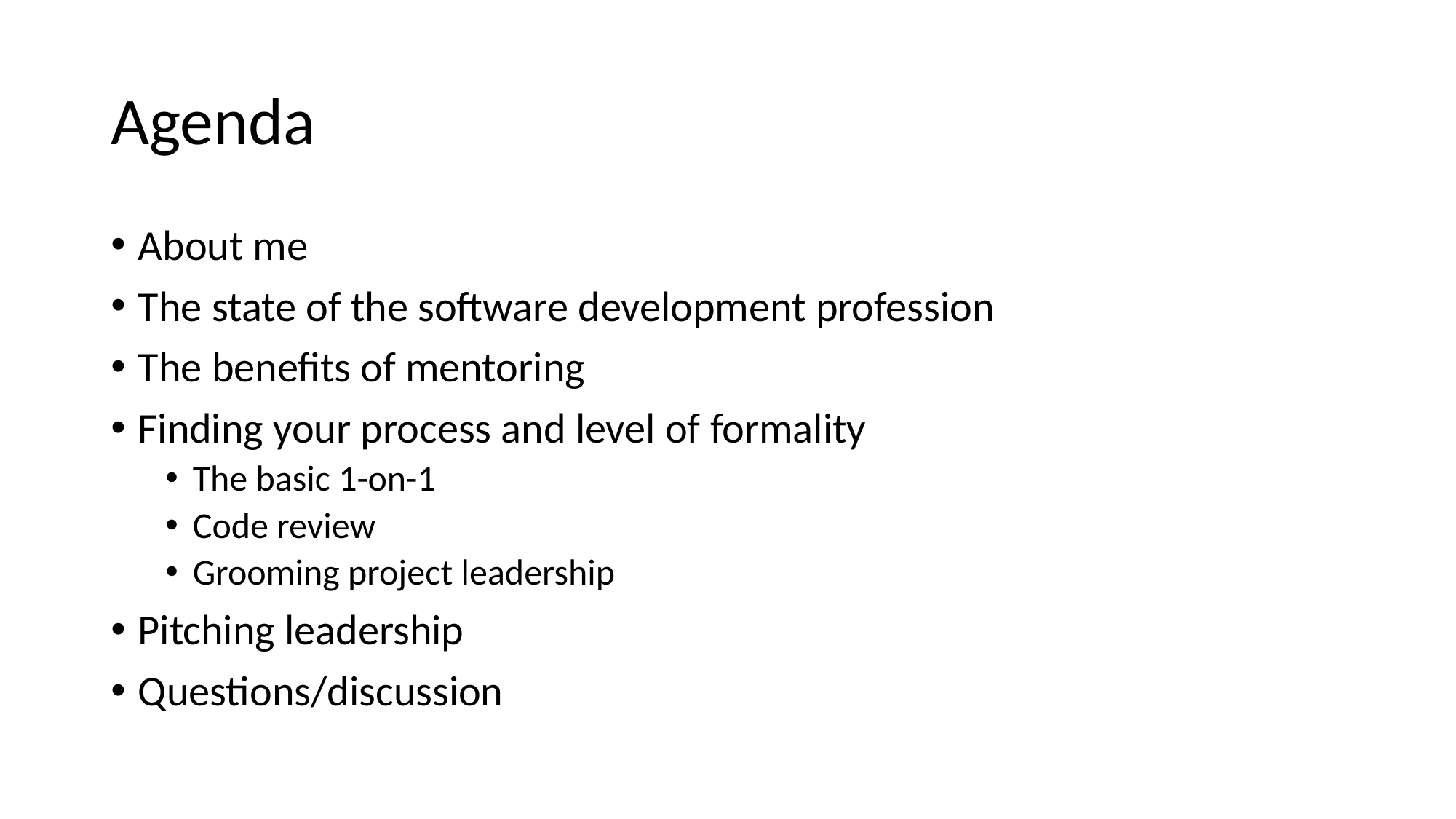

# Agenda
About me
The state of the software development profession
The benefits of mentoring
Finding your process and level of formality
The basic 1-on-1
Code review
Grooming project leadership
Pitching leadership
Questions/discussion